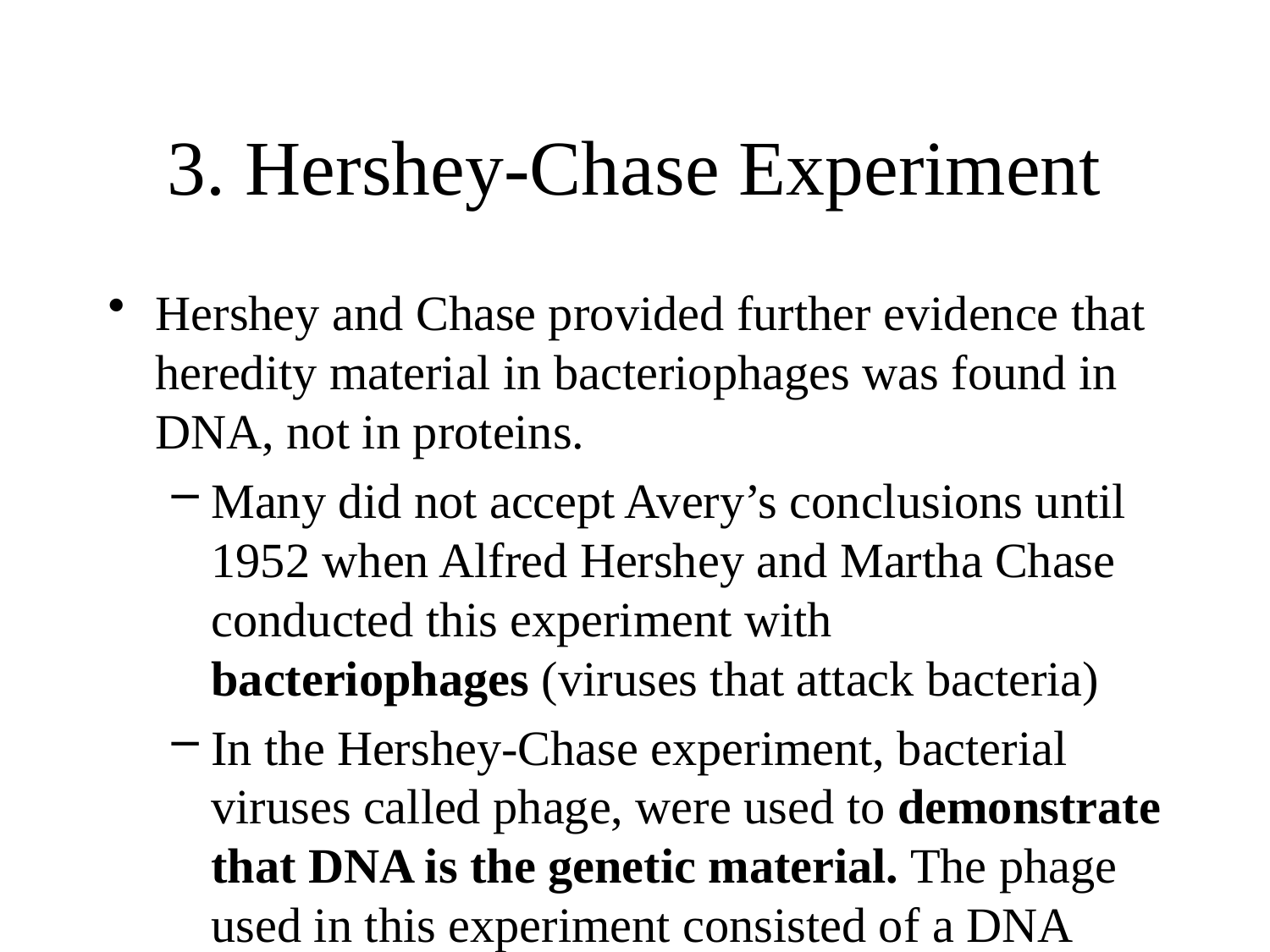

# 3. Hershey-Chase Experiment
Hershey and Chase provided further evidence that heredity material in bacteriophages was found in DNA, not in proteins.
Many did not accept Avery’s conclusions until 1952 when Alfred Hershey and Martha Chase conducted this experiment with bacteriophages (viruses that attack bacteria)
In the Hershey-Chase experiment, bacterial viruses called phage, were used to demonstrate that DNA is the genetic material. The phage used in this experiment consisted of a DNA molecule surrounded by a protein coat.
When phage infect bacteria, they attach to the surface of the bacterium and inject the DNA into the cell. The protein coat remains on the outside of the cell.